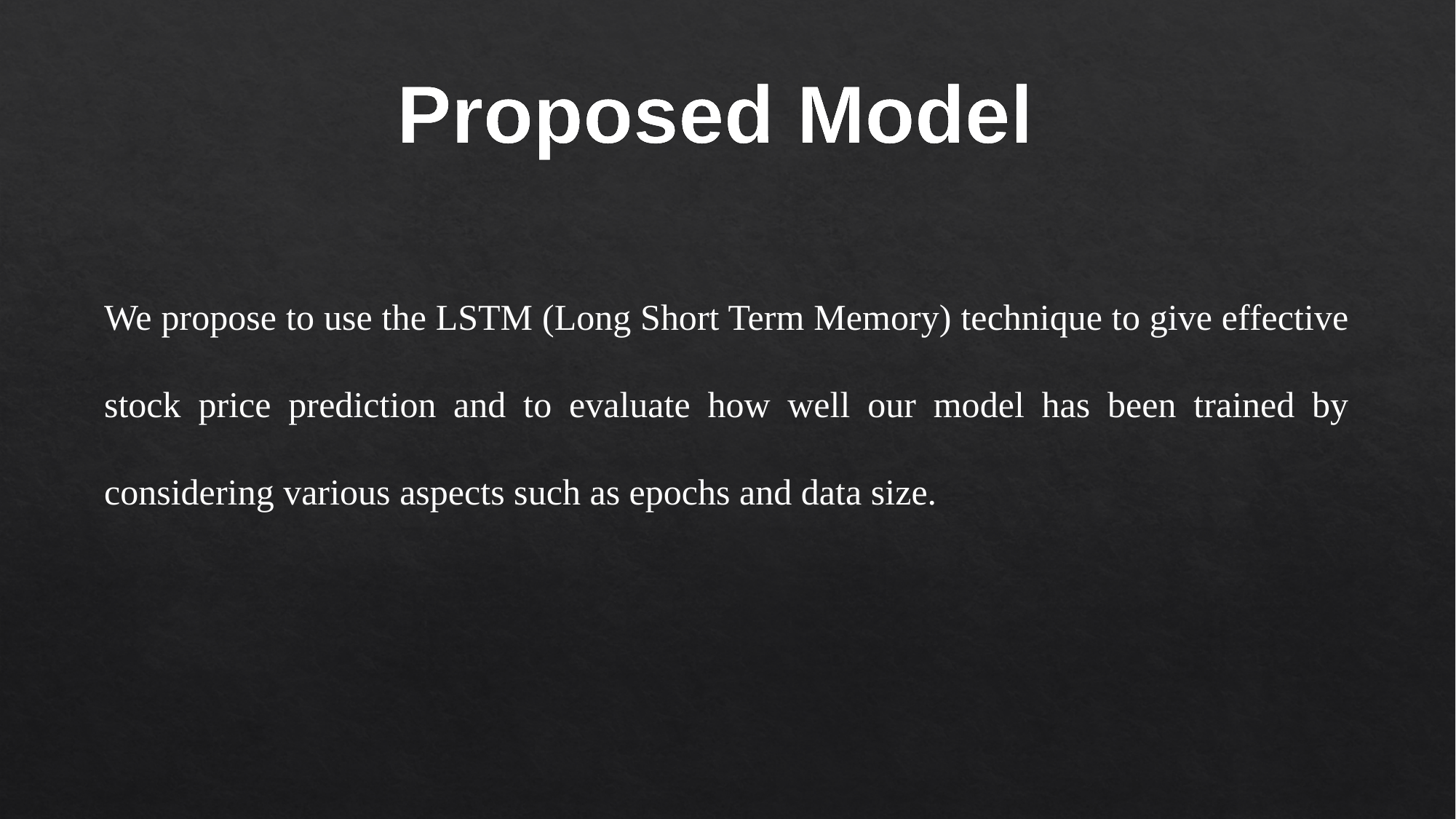

Proposed Model
We propose to use the LSTM (Long Short Term Memory) technique to give effective stock price prediction and to evaluate how well our model has been trained by considering various aspects such as epochs and data size.